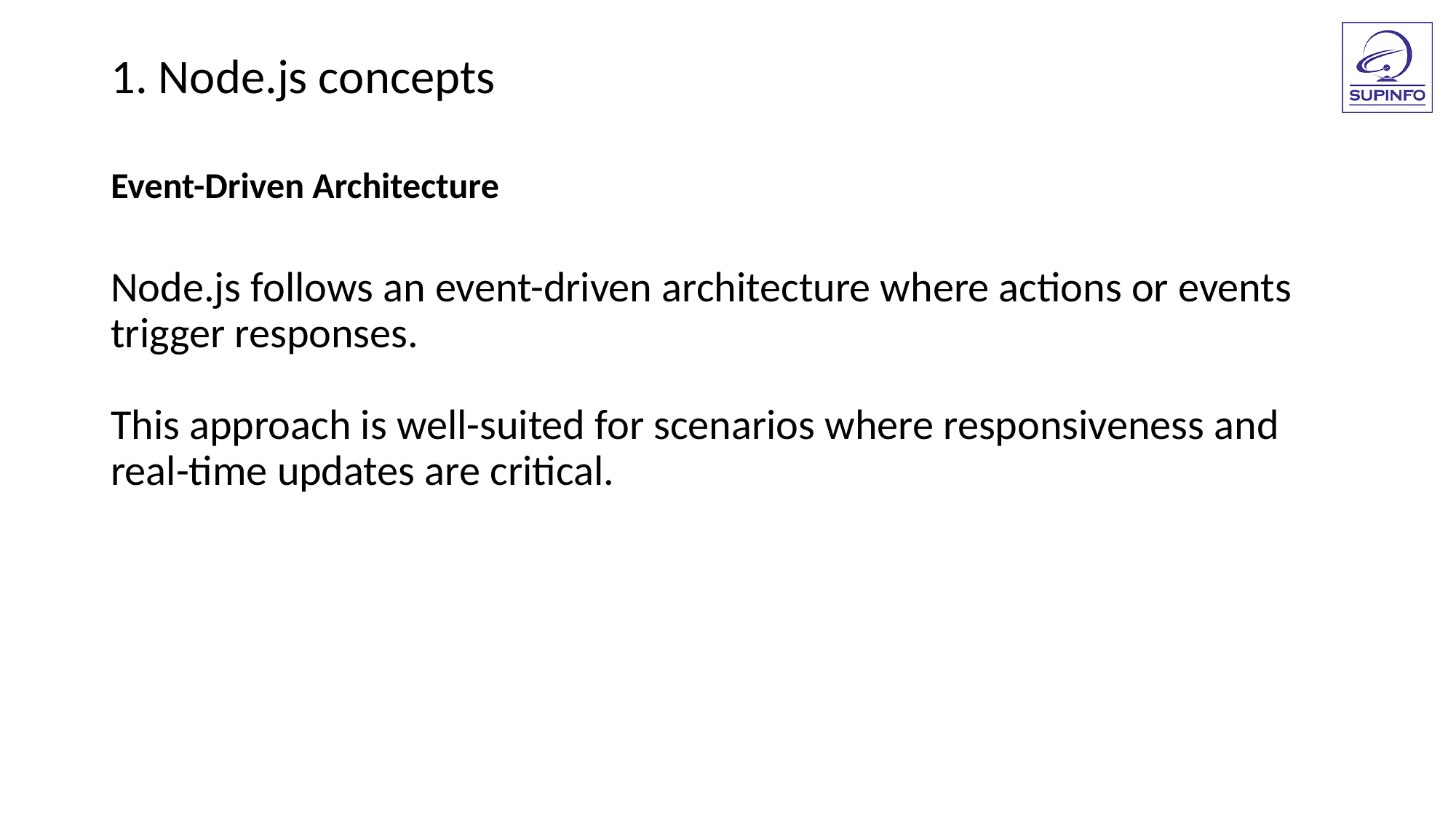

1. Node.js concepts
Event-Driven Architecture
Node.js follows an event-driven architecture where actions or events trigger responses.

This approach is well-suited for scenarios where responsiveness and real-time updates are critical.